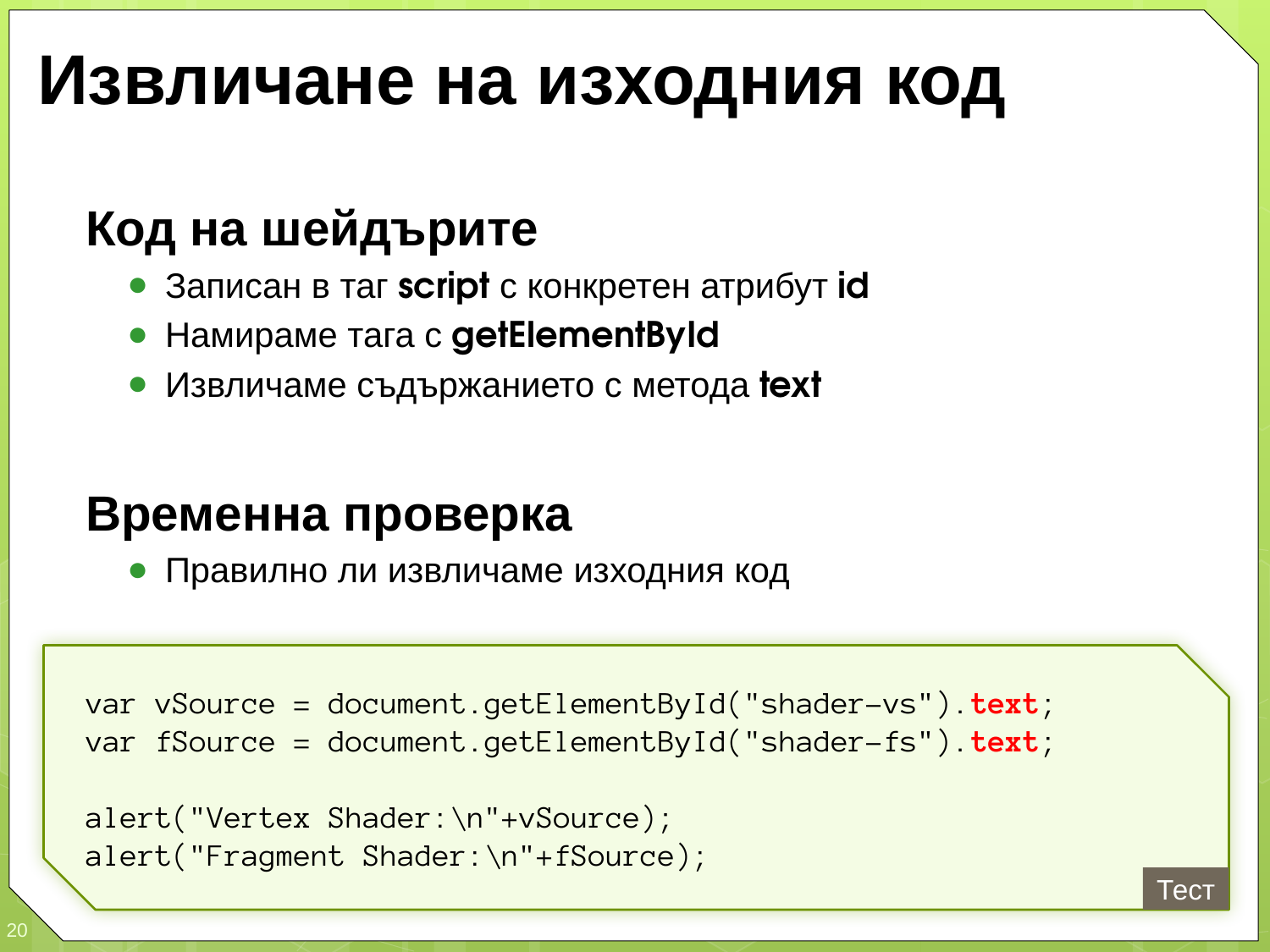

# Извличане на изходния код
Код на шейдърите
Записан в таг script с конкретен атрибут id
Намираме тага с getElementById
Извличаме съдържанието с метода text

Временна проверка
Правилно ли извличаме изходния код

var vSource = document.getElementById("shader-vs").text;
var fSource = document.getElementById("shader-fs").text;

alert("Vertex Shader:\n"+vSource);
alert("Fragment Shader:\n"+fSource);
Тест